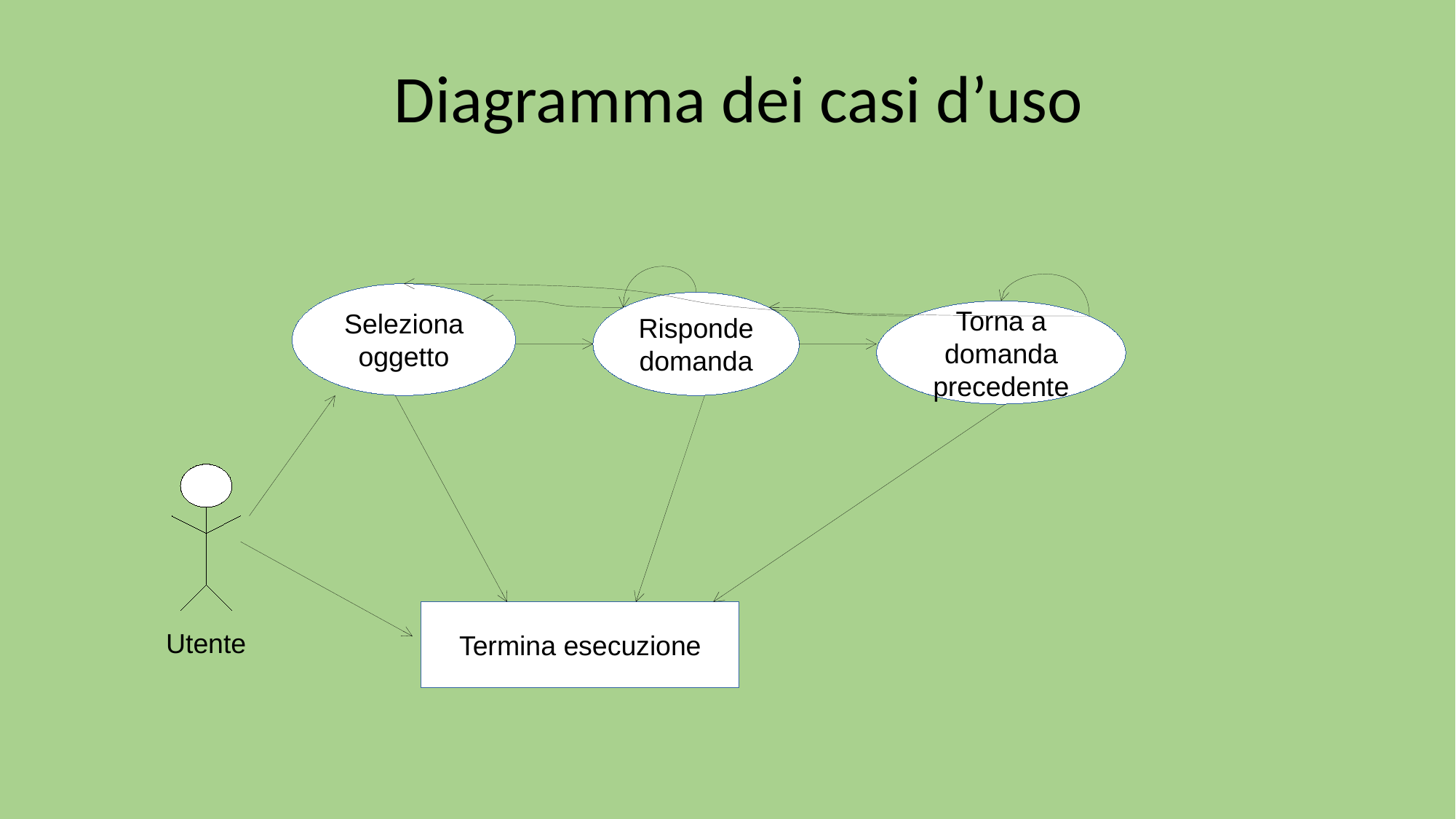

Diagramma dei casi d’uso
Seleziona
oggetto
Risponde
domanda
Torna a
domanda
precedente

Termina esecuzione
Utente